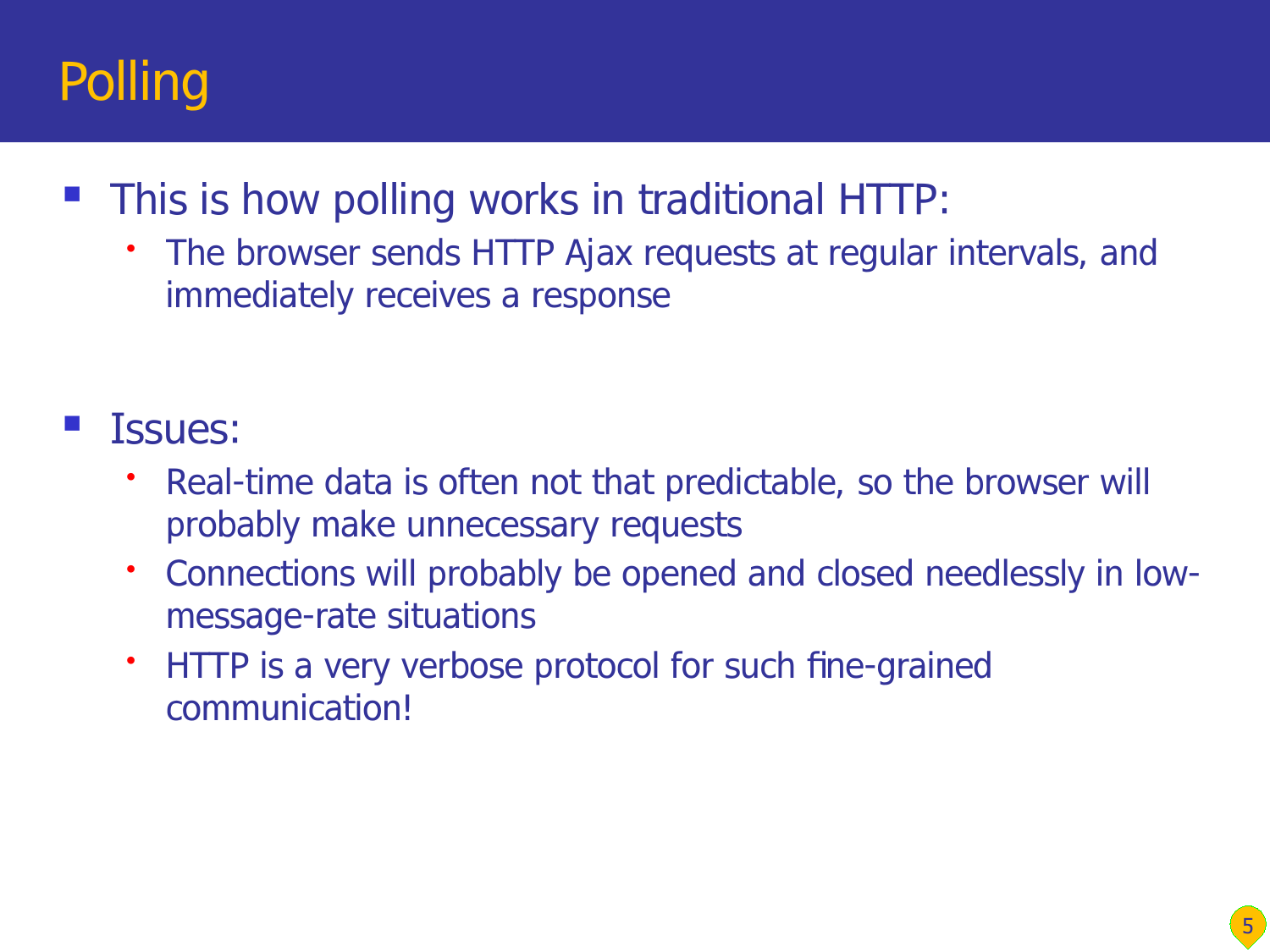

# Polling
This is how polling works in traditional HTTP:
The browser sends HTTP Ajax requests at regular intervals, and immediately receives a response

Issues:
Real-time data is often not that predictable, so the browser will probably make unnecessary requests
Connections will probably be opened and closed needlessly in low-message-rate situations
HTTP is a very verbose protocol for such fine-grained communication!
5